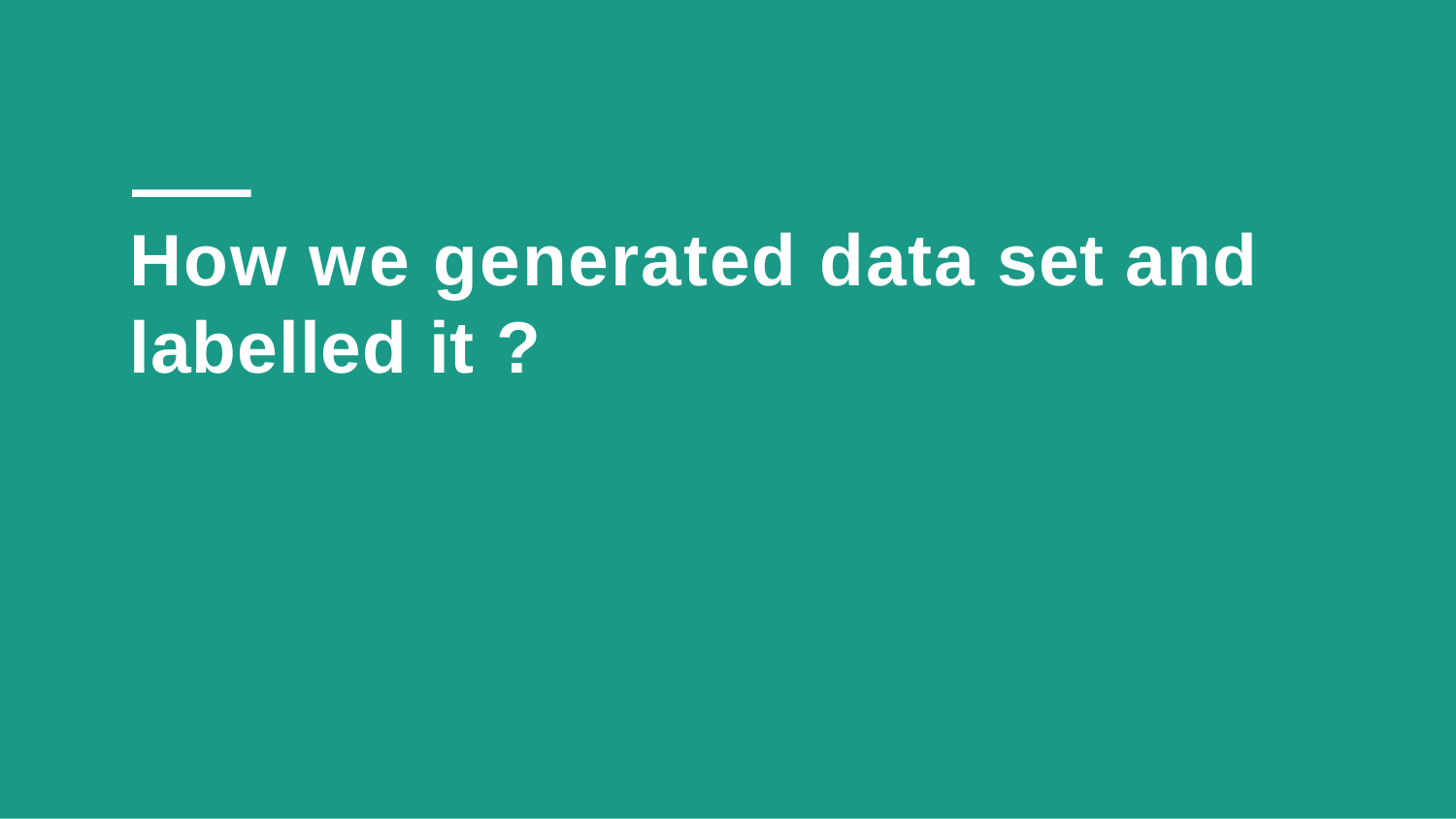

# How we generated data set and  labelled it ?